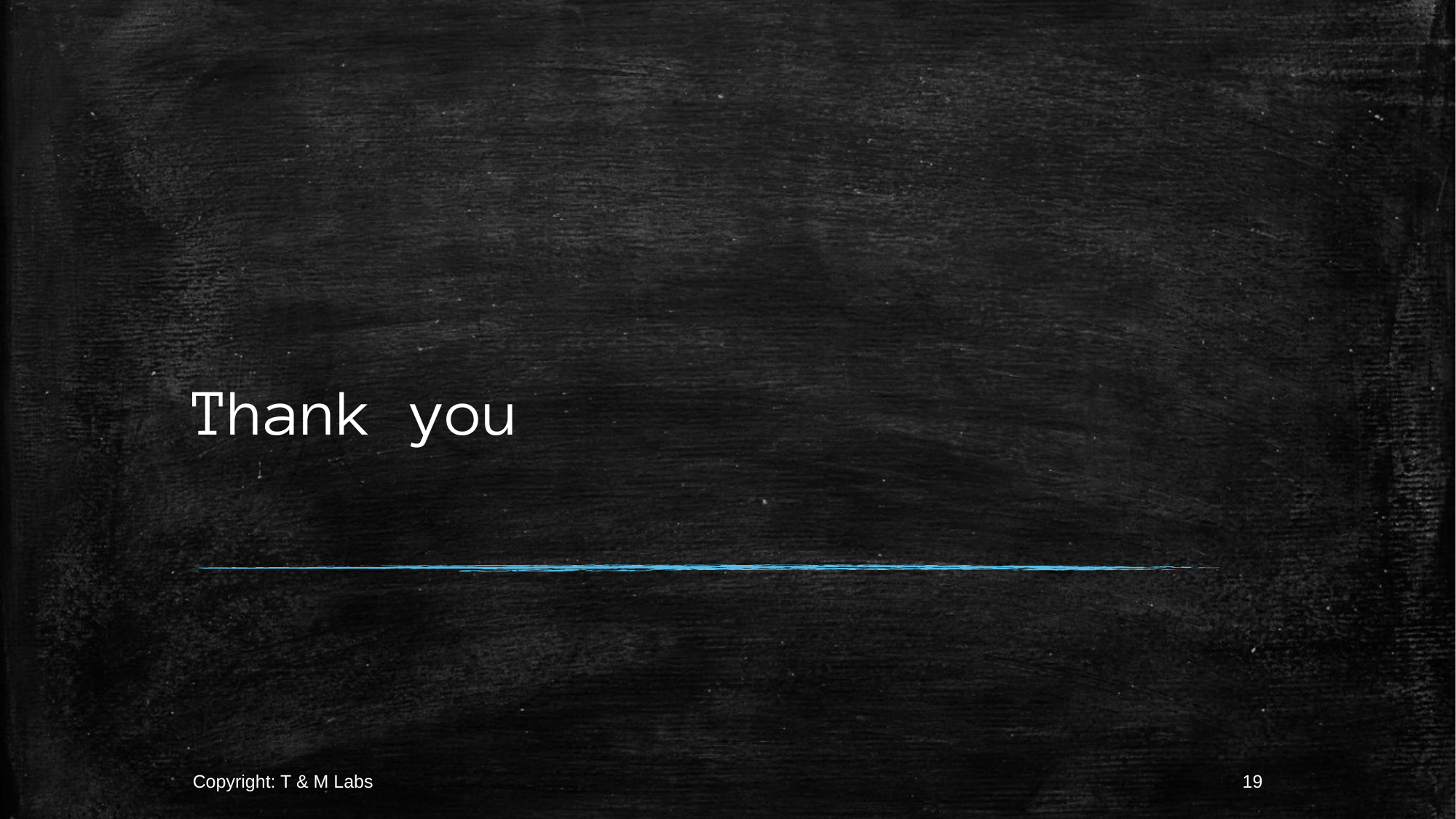

# Thank you

Copyright: T & M Labs
19